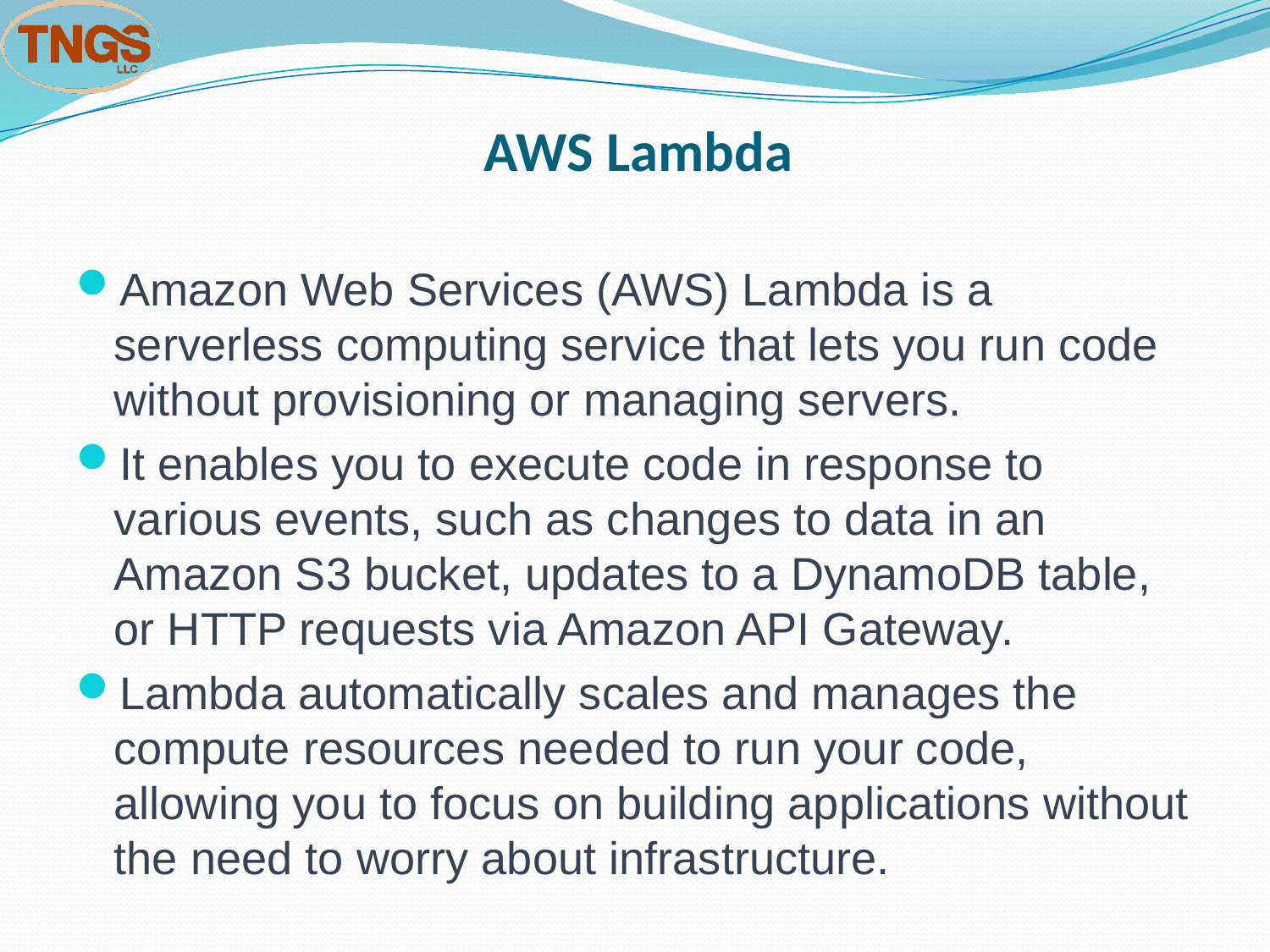

# AWS Lambda
Amazon Web Services (AWS) Lambda is a serverless computing service that lets you run code without provisioning or managing servers.
It enables you to execute code in response to various events, such as changes to data in an Amazon S3 bucket, updates to a DynamoDB table, or HTTP requests via Amazon API Gateway.
Lambda automatically scales and manages the compute resources needed to run your code, allowing you to focus on building applications without the need to worry about infrastructure.